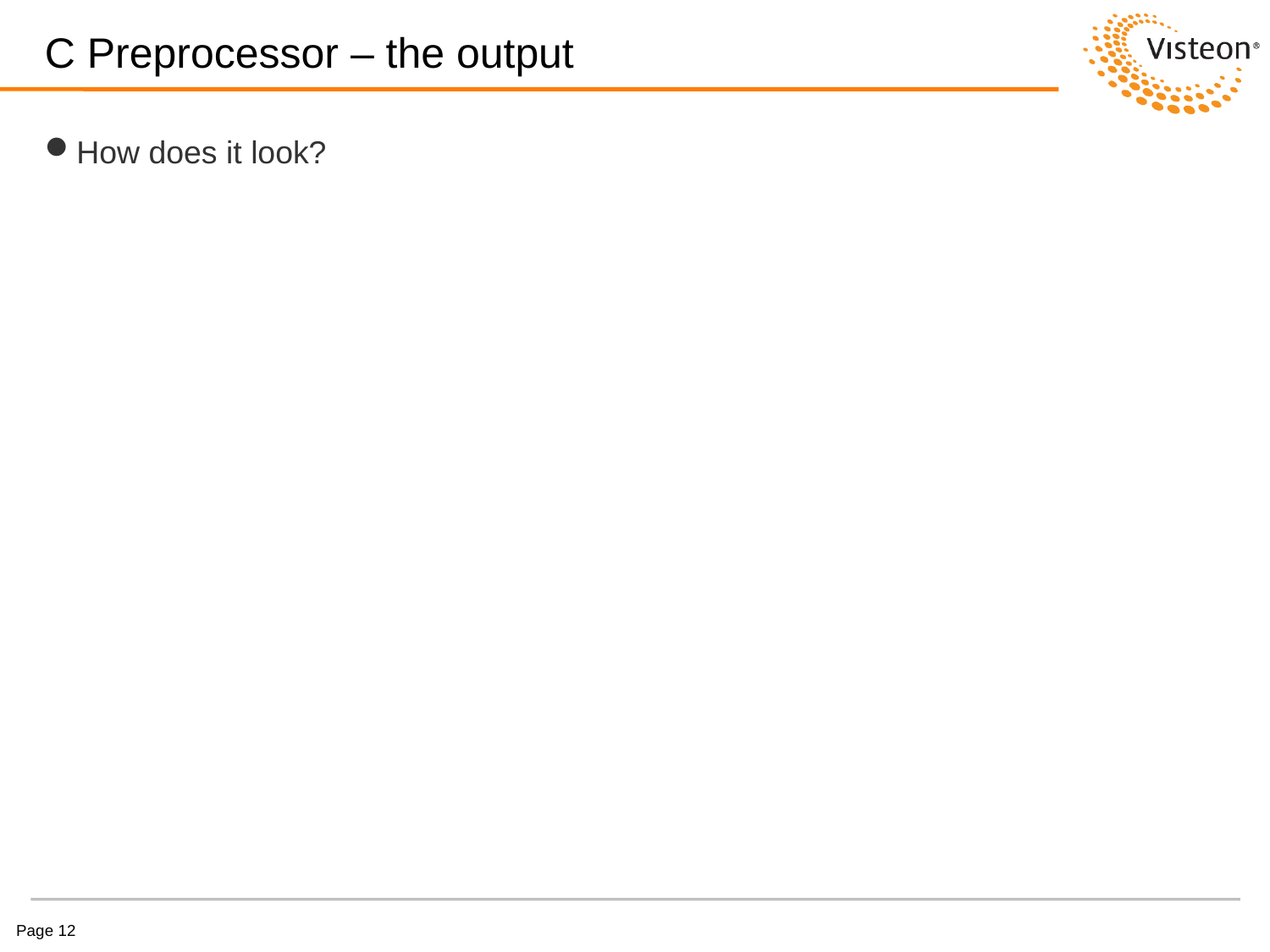

# C Preprocessor – the output
How does it look?
Page 12